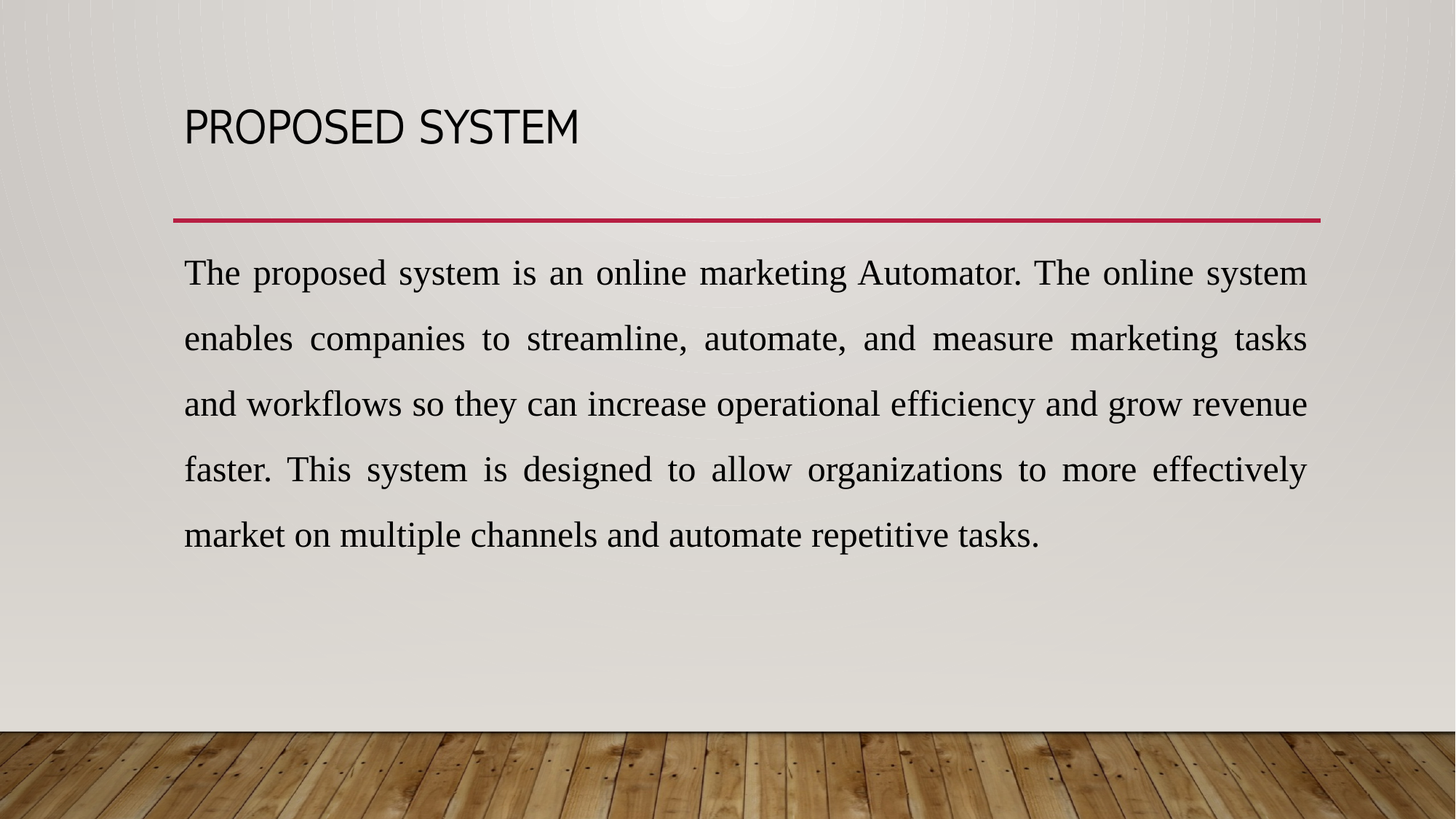

# Proposed system
The proposed system is an online marketing Automator. The online system enables companies to streamline, automate, and measure marketing tasks and workflows so they can increase operational efficiency and grow revenue faster. This system is designed to allow organizations to more effectively market on multiple channels and automate repetitive tasks.